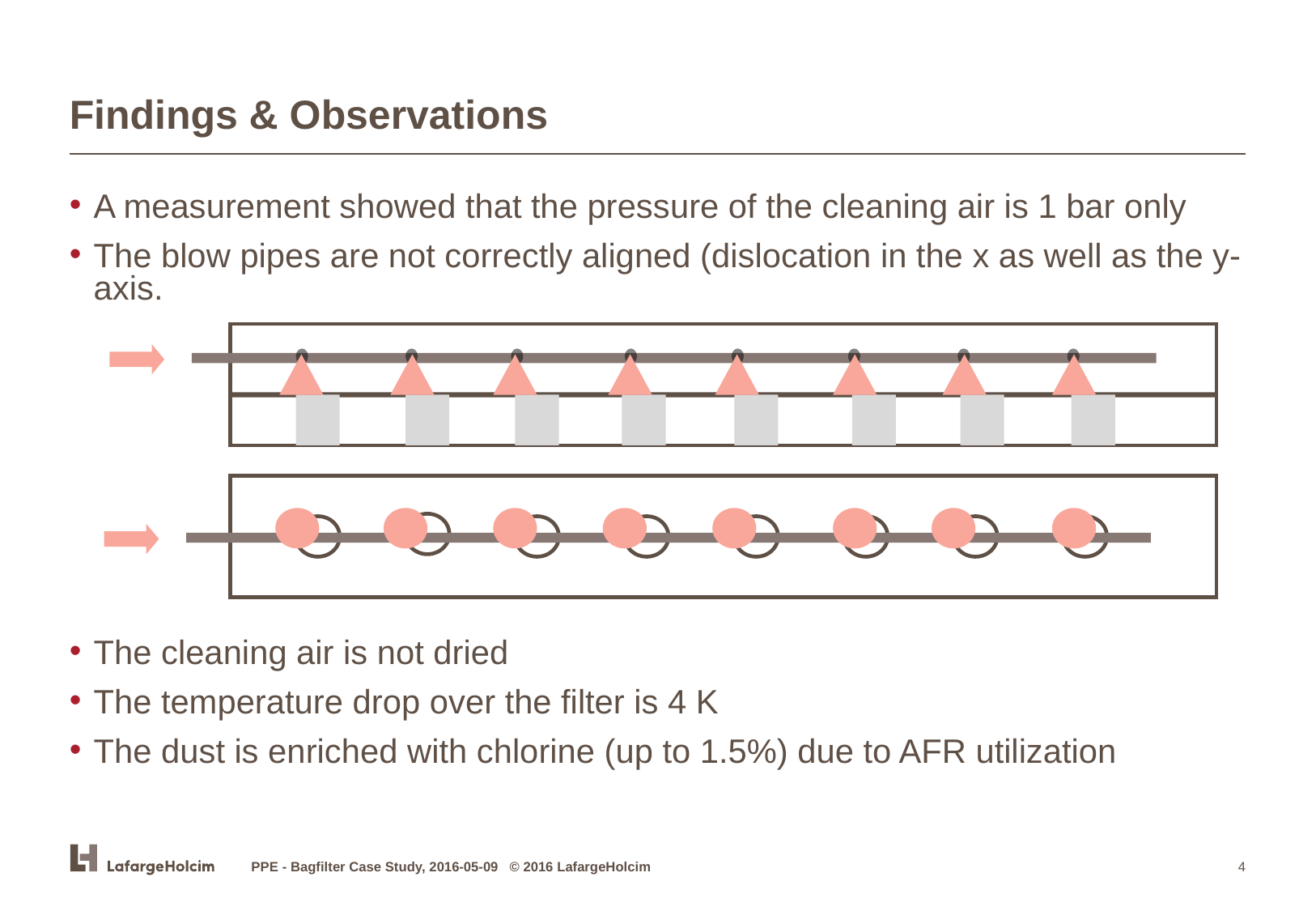

# Findings & Observations
A measurement showed that the pressure of the cleaning air is 1 bar only
The blow pipes are not correctly aligned (dislocation in the x as well as the y-axis.

The cleaning air is not dried
The temperature drop over the filter is 4 K
The dust is enriched with chlorine (up to 1.5%) due to AFR utilization

PPE - Bagfilter Case Study, 2016-05-09   © 2016 LafargeHolcim
4